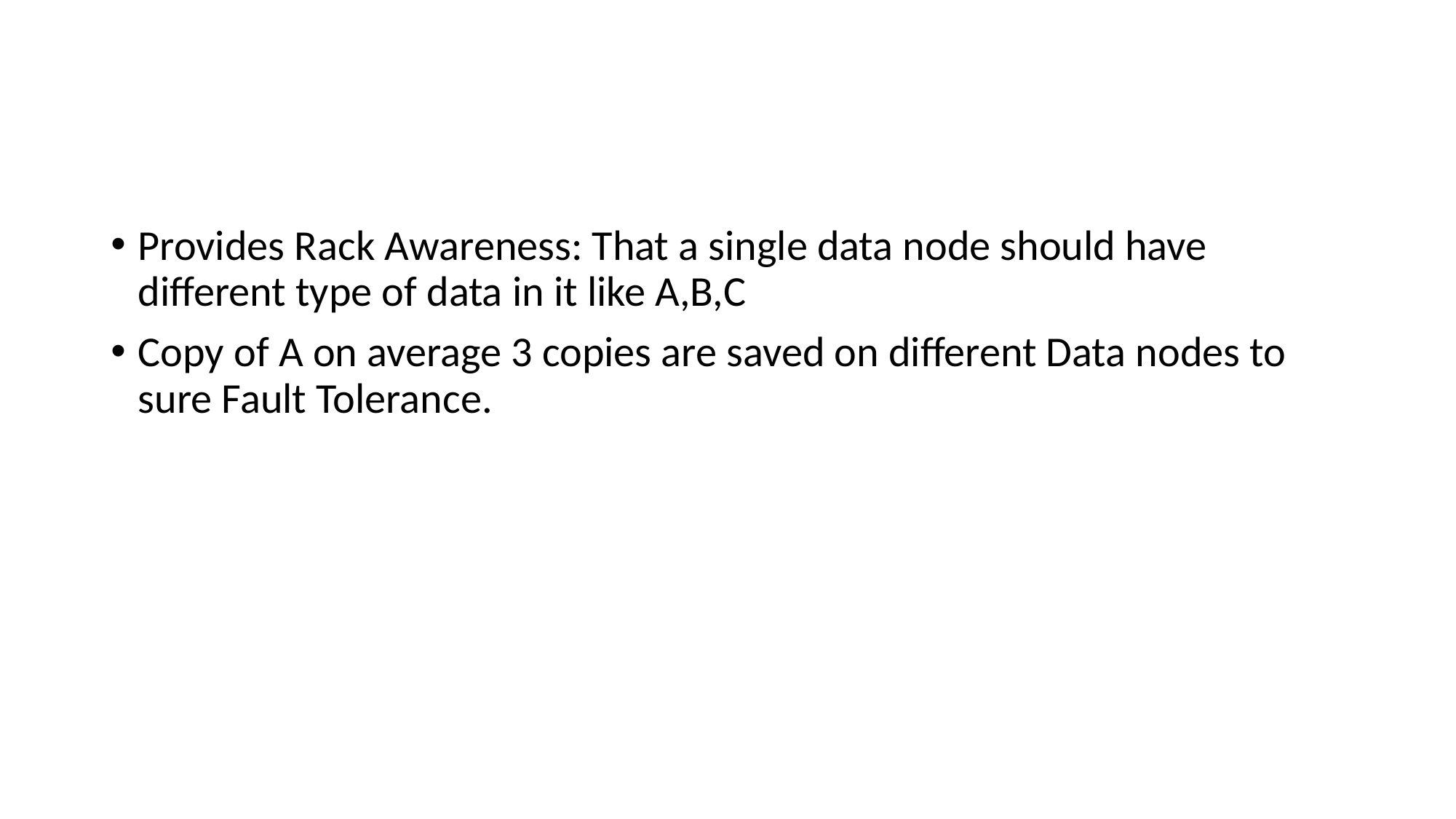

#
Provides Rack Awareness: That a single data node should have different type of data in it like A,B,C
Copy of A on average 3 copies are saved on different Data nodes to sure Fault Tolerance.